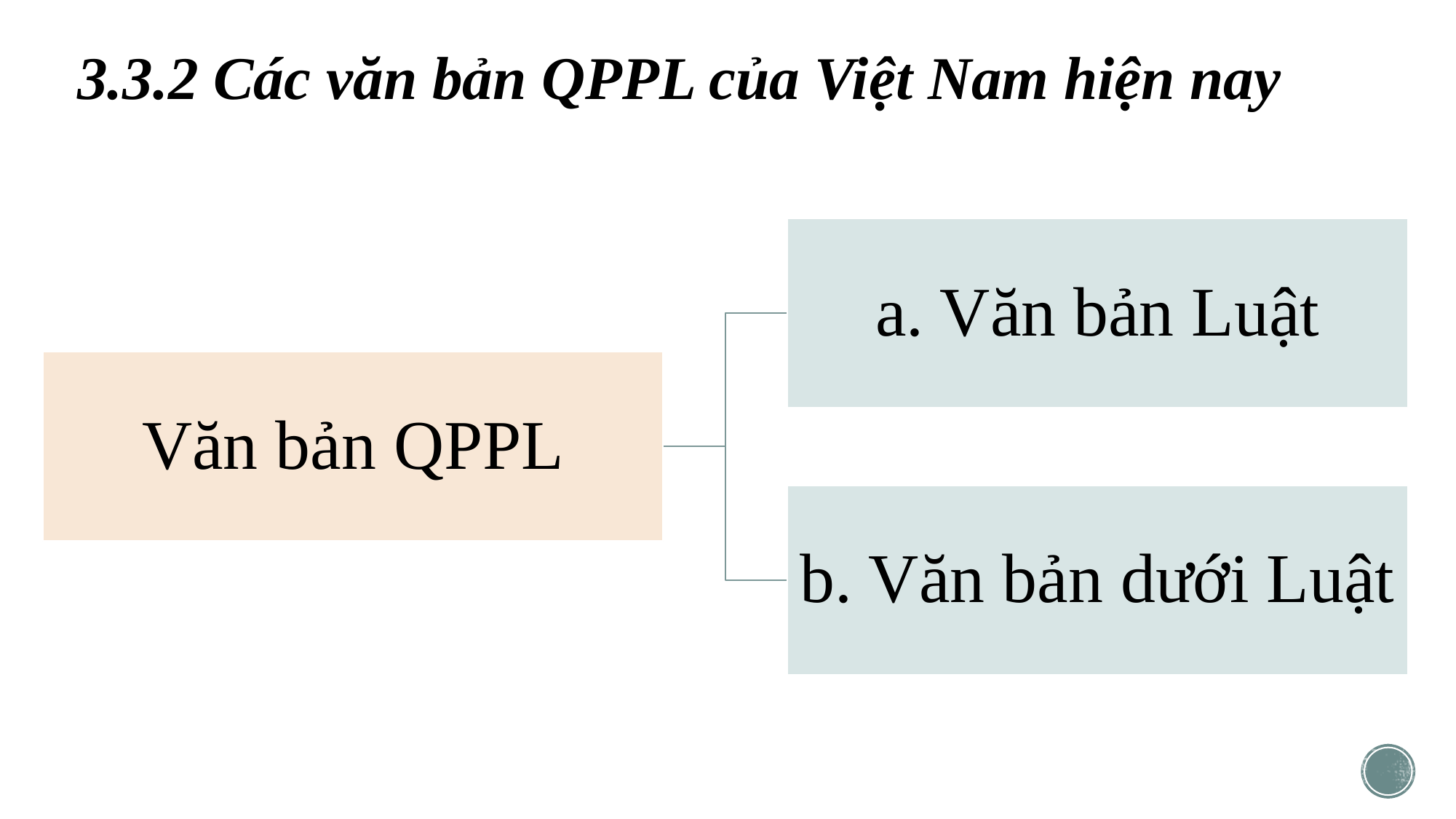

# 3.3.2 Các văn bản QPPL của Việt Nam hiện nay
Văn bản QPPL
a. Văn bản Luật
b. Văn bản dưới Luật